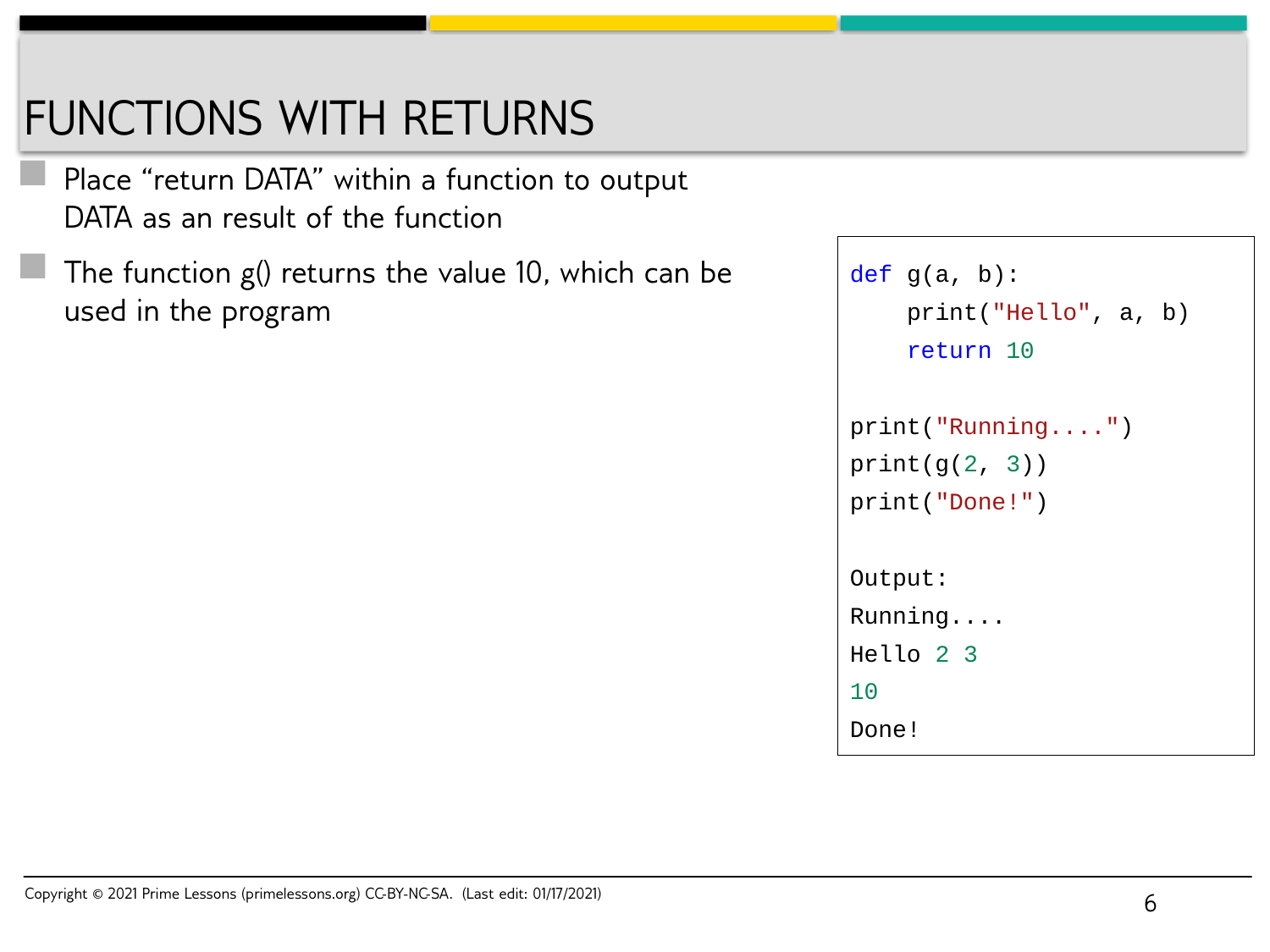

# Functions with Returns
Place “return DATA” within a function to output DATA as an result of the function
The function g() returns the value 10, which can be used in the program
def g(a, b):
    print("Hello", a, b)
    return 10

print("Running....")
print(g(2, 3))
print("Done!")

Output:
Running....
Hello 2 3
10
Done!
6
Copyright © 2021 Prime Lessons (primelessons.org) CC-BY-NC-SA.  (Last edit: 01/17/2021)